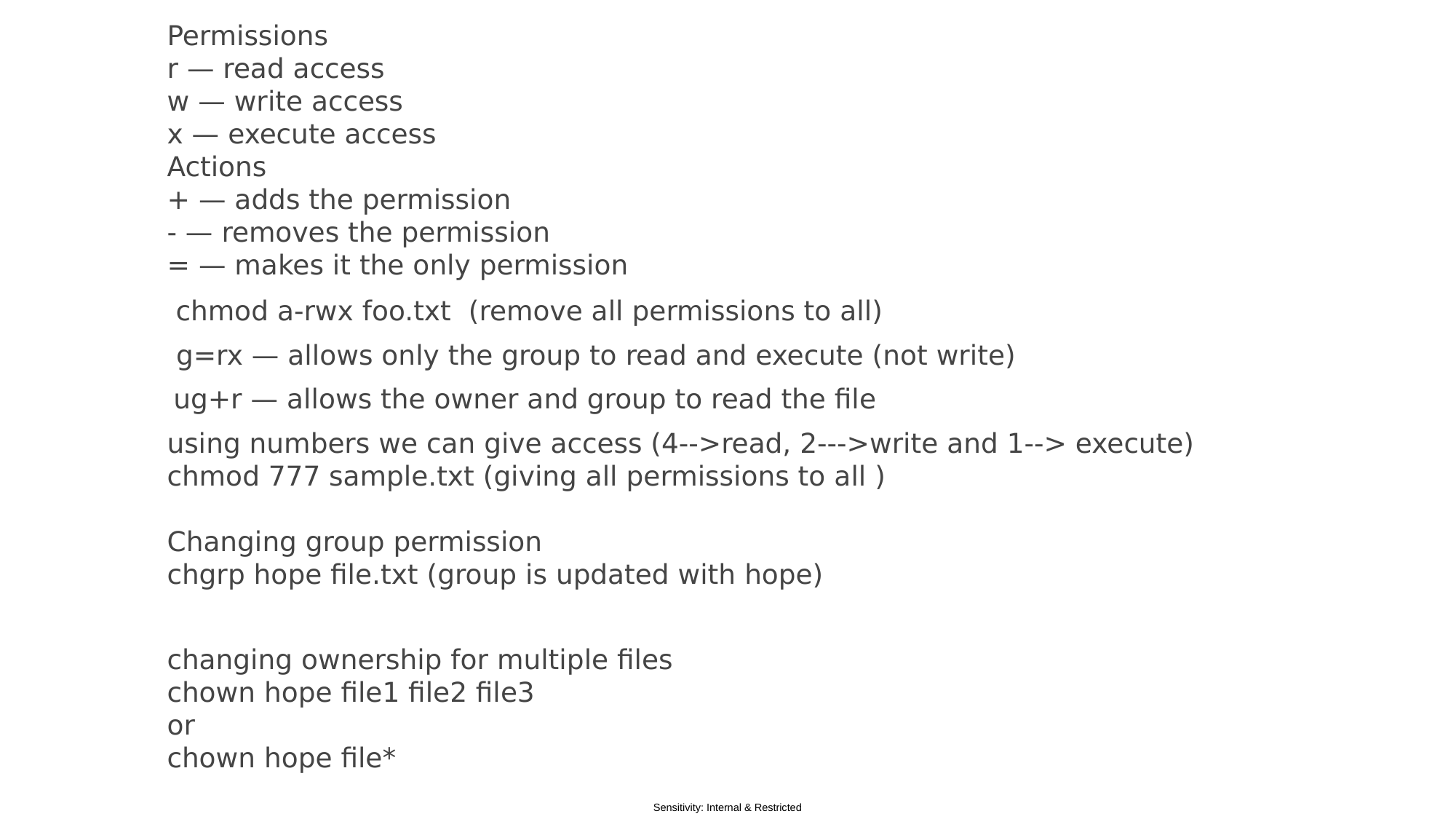

Permissions
r — read access
w — write access
x — execute access
Actions
+ — adds the permission
- — removes the permission
= — makes it the only permission
chmod a-rwx foo.txt  (remove all permissions to all)
g=rx — allows only the group to read and execute (not write)
ug+r — allows the owner and group to read the file
using numbers we can give access (4-->read, 2--->write and 1--> execute)
chmod 777 sample.txt (giving all permissions to all )

Changing group permission
chgrp hope file.txt (group is updated with hope)
changing ownership for multiple files
chown hope file1 file2 file3
or
chown hope file*